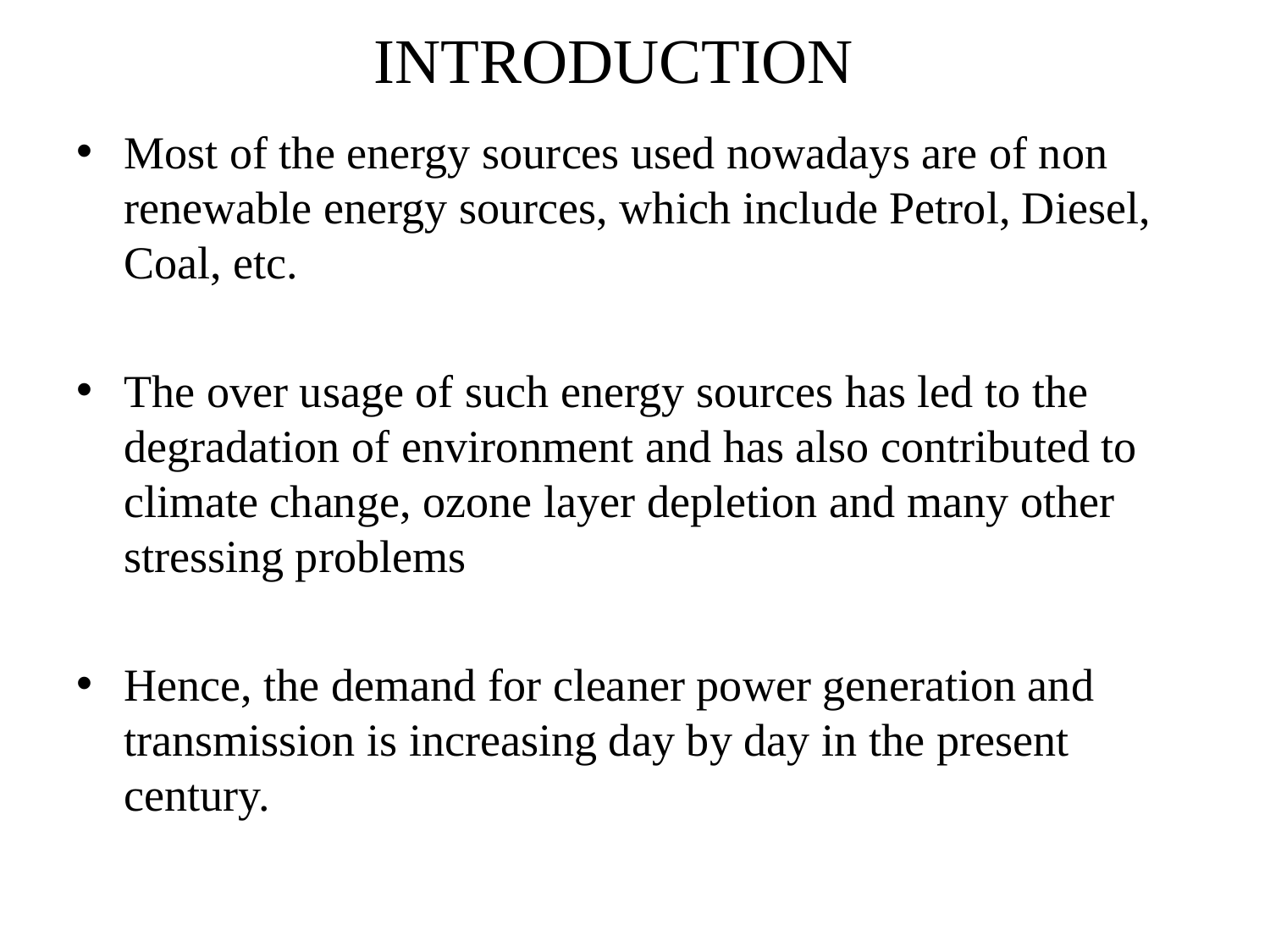

# INTRODUCTION
Most of the energy sources used nowadays are of non renewable energy sources, which include Petrol, Diesel, Coal, etc.

The over usage of such energy sources has led to the degradation of environment and has also contributed to climate change, ozone layer depletion and many other stressing problems

Hence, the demand for cleaner power generation and transmission is increasing day by day in the present century.